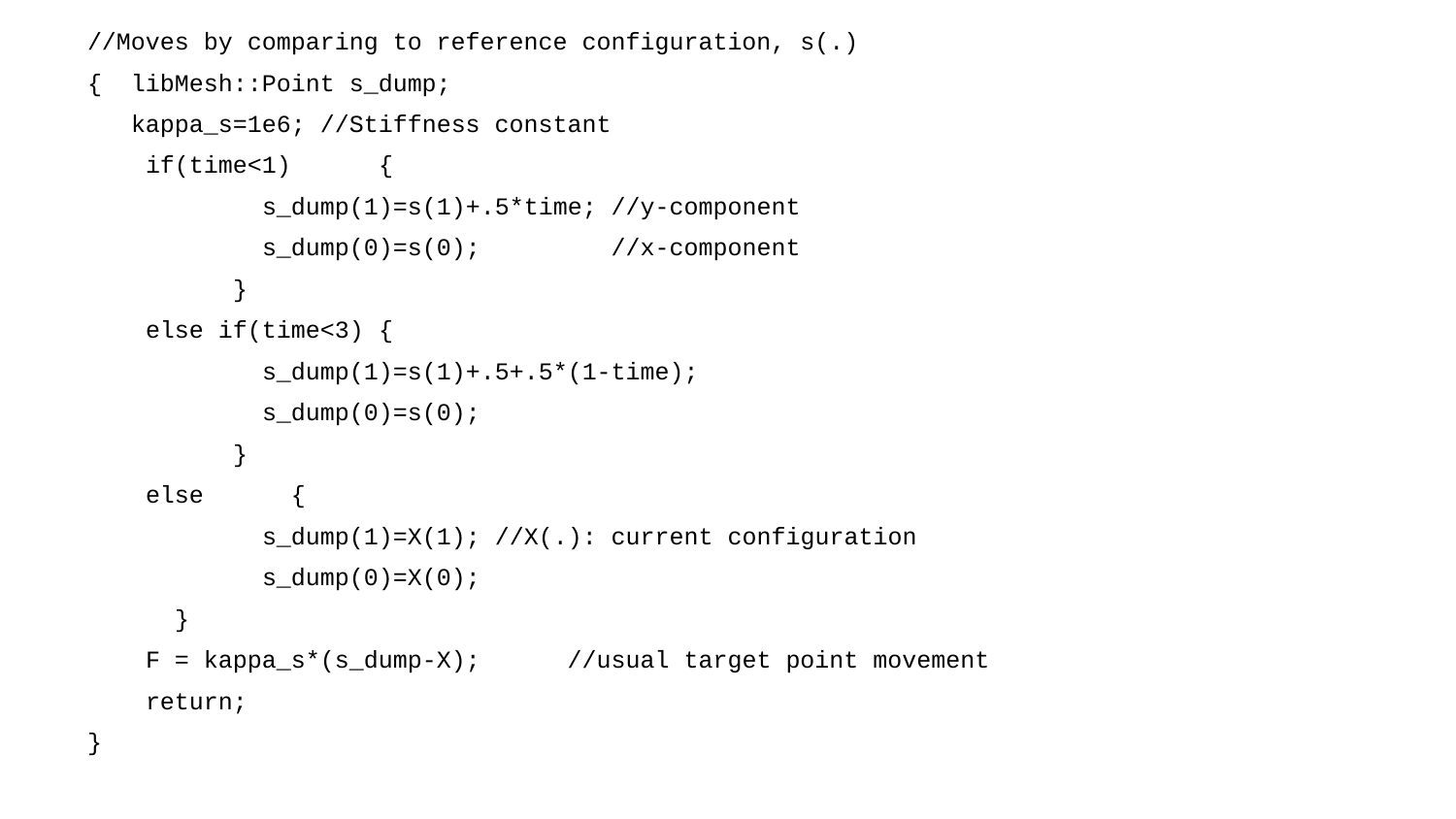

//Moves by comparing to reference configuration, s(.)
{  libMesh::Point s_dump;
   kappa_s=1e6; //Stiffness constant
    if(time<1)	{
	  s_dump(1)=s(1)+.5*time; //y-component
	  s_dump(0)=s(0);         //x-component
	}
    else if(time<3)	{
	  s_dump(1)=s(1)+.5+.5*(1-time);
	  s_dump(0)=s(0);
	}
    else      {
	  s_dump(1)=X(1); //X(.): current configuration
	  s_dump(0)=X(0);
      }
    F = kappa_s*(s_dump-X);      //usual target point movement
    return;
}